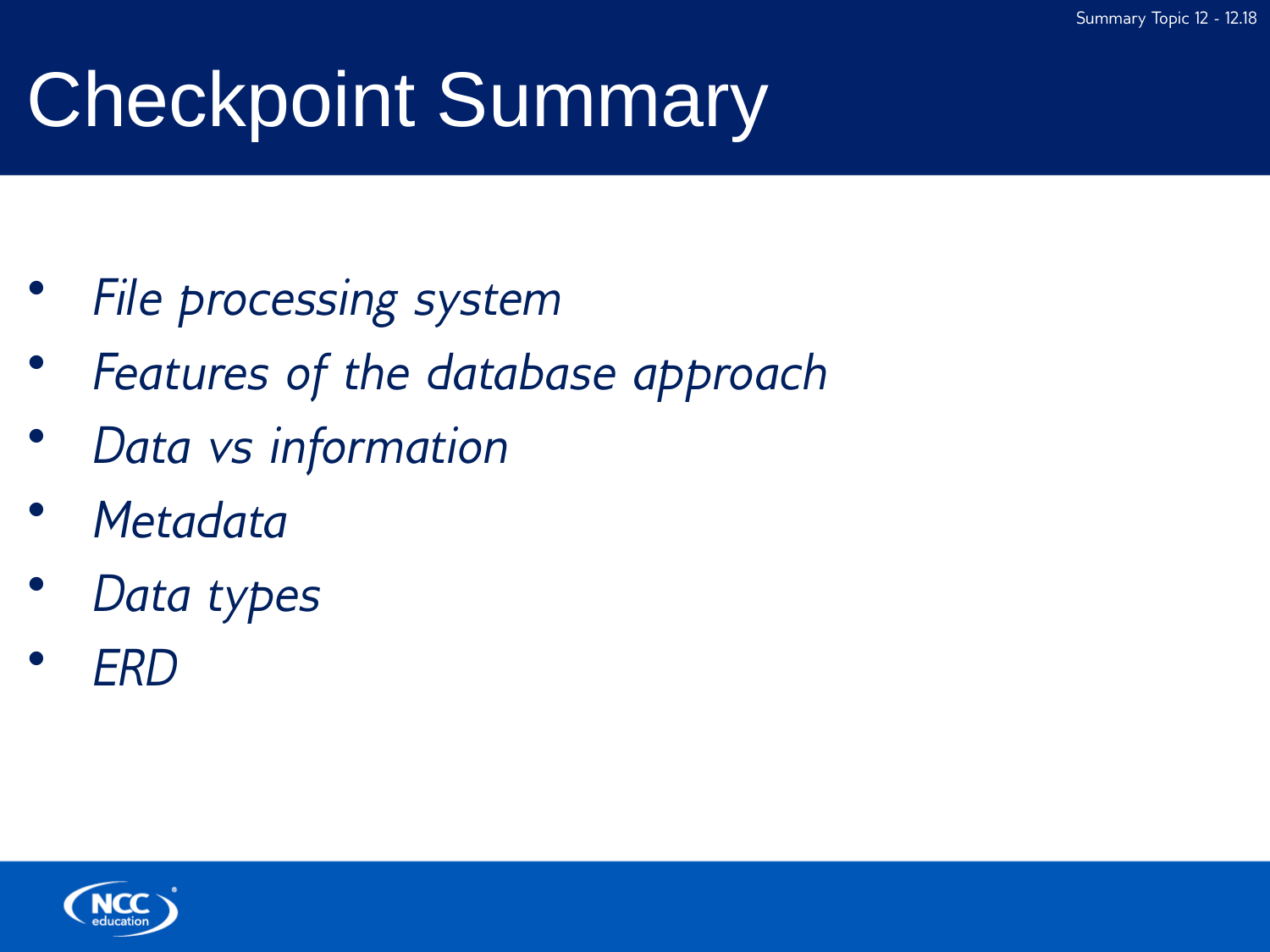

# Checkpoint Summary
File processing system
Features of the database approach
Data vs information
Metadata
Data types
ERD